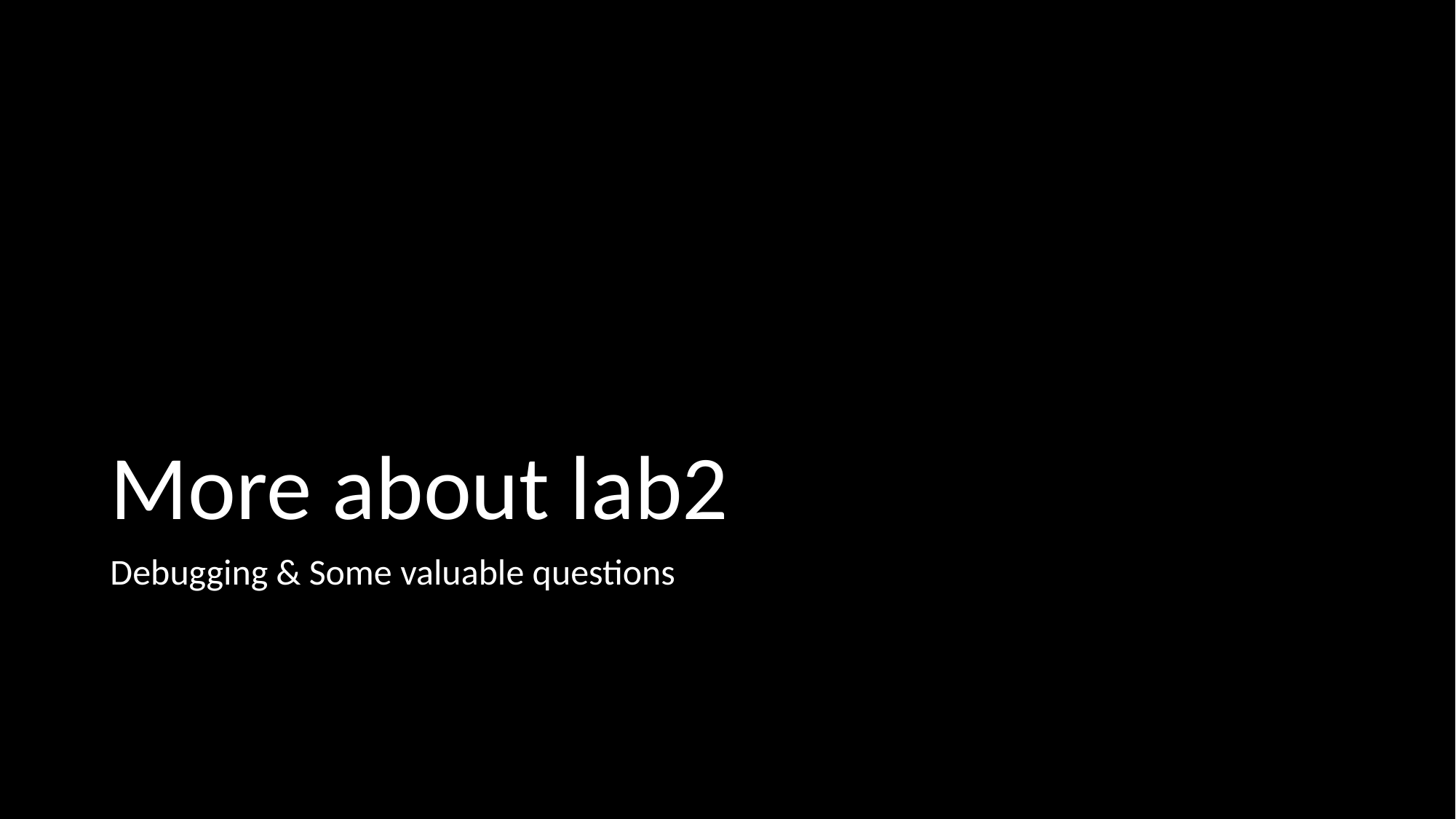

# More about lab2
Debugging & Some valuable questions